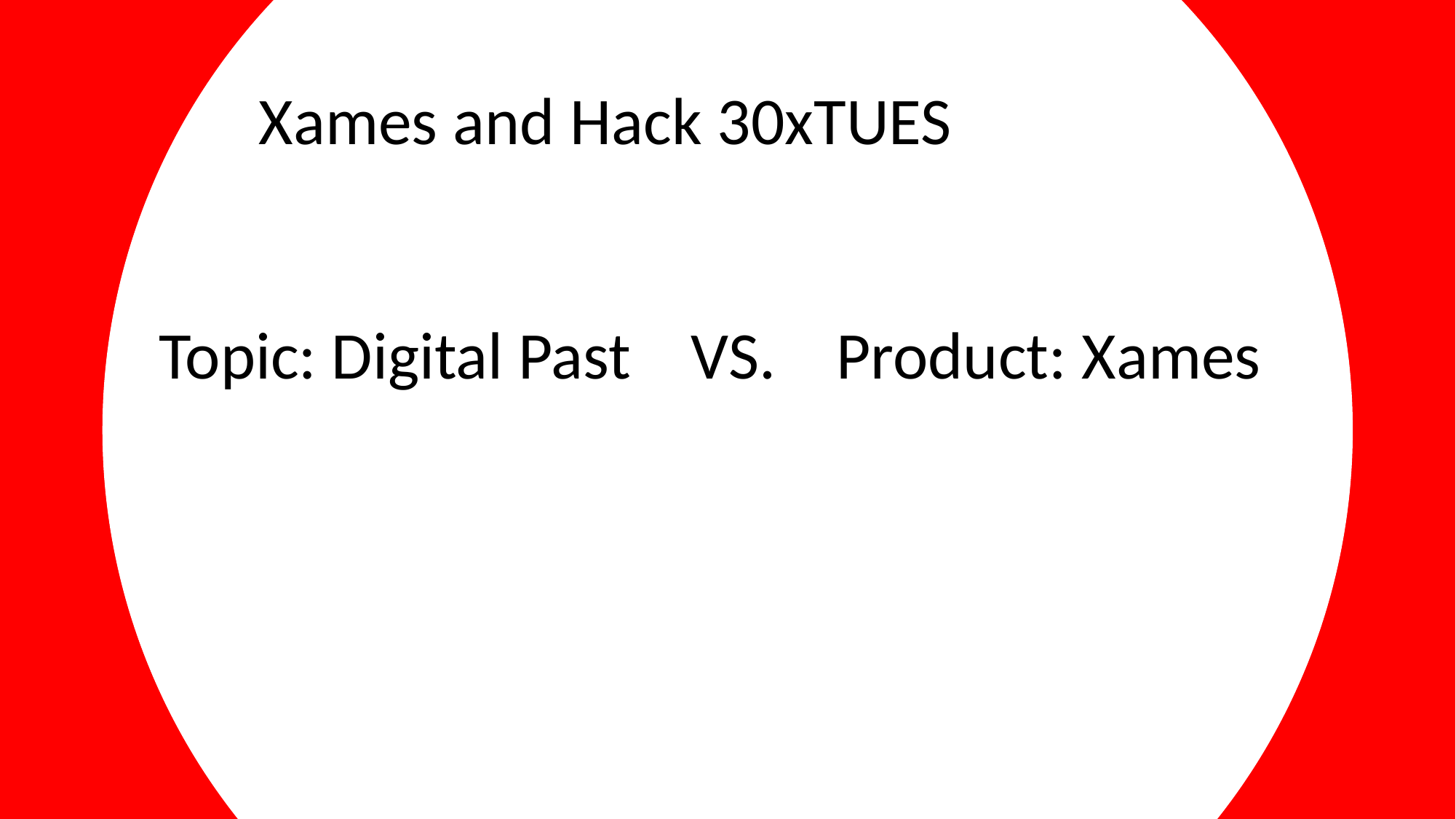

# Xames and Hack 30xTUES
Topic: Digital Past    VS.    Product: Xames